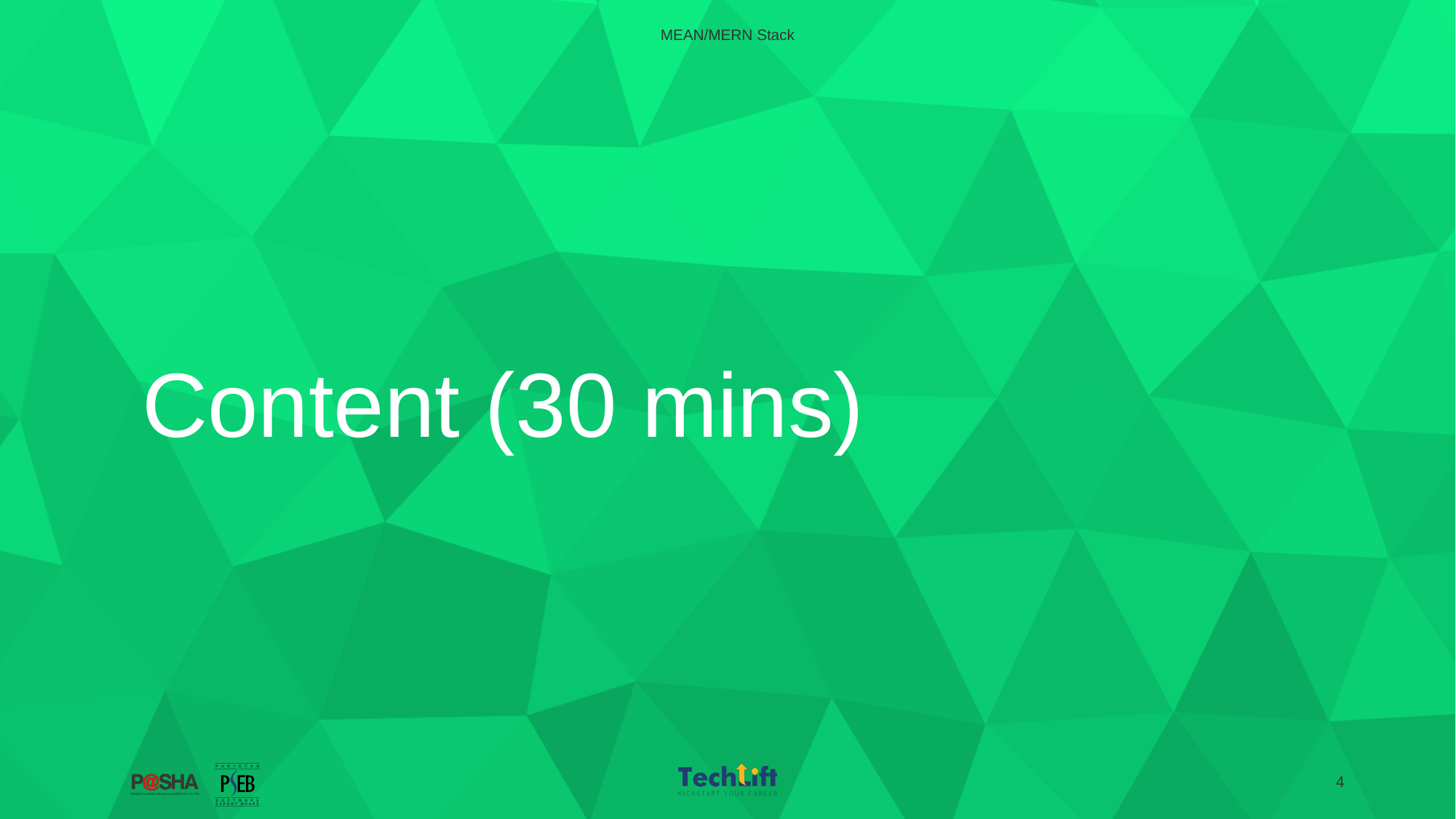

MEAN/MERN Stack
# Content (30 mins)
4